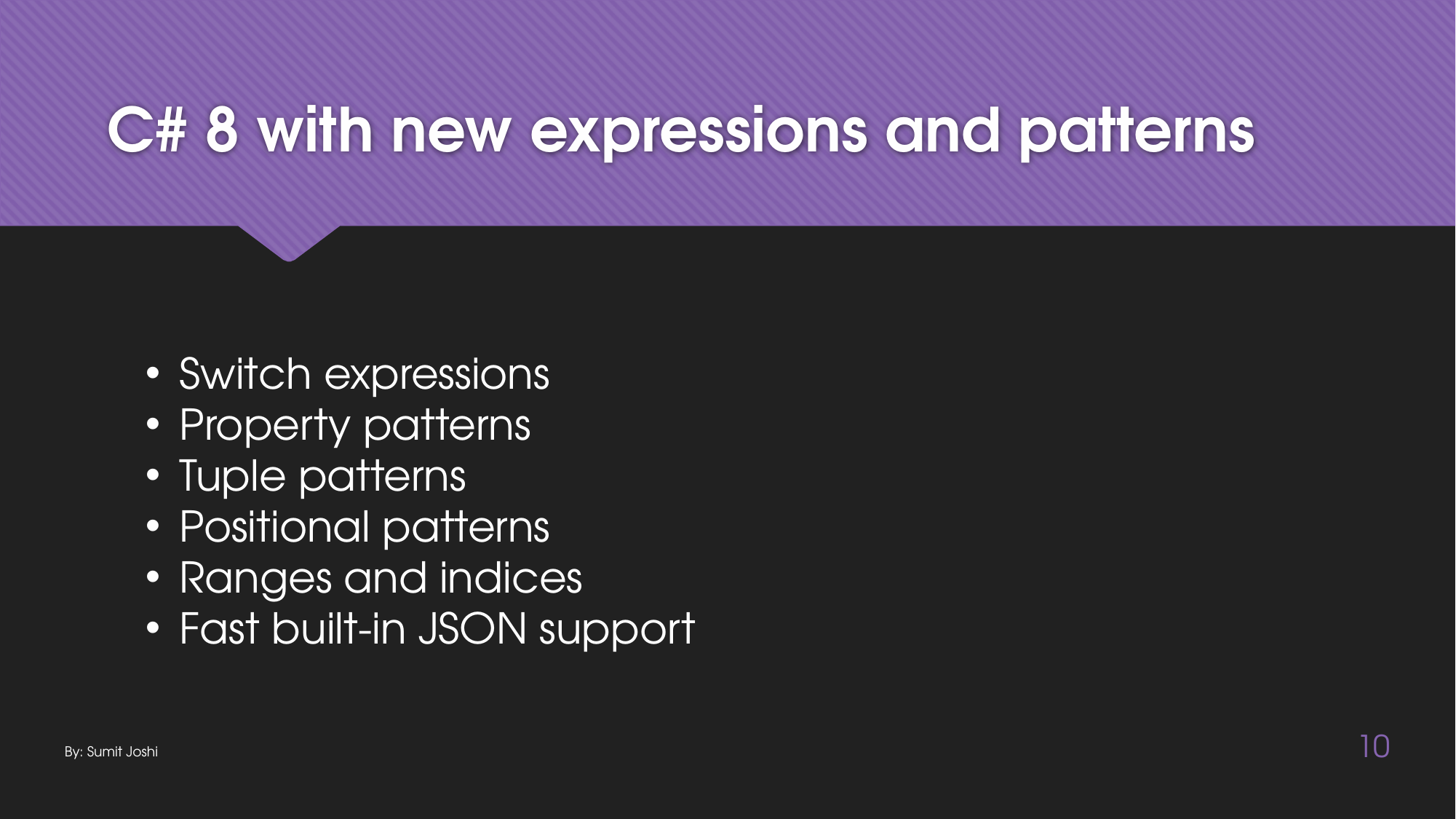

# C# 8 with new expressions and patterns
Switch expressions
Property patterns
Tuple patterns
Positional patterns
Ranges and indices
Fast built-in JSON support
10
By: Sumit Joshi